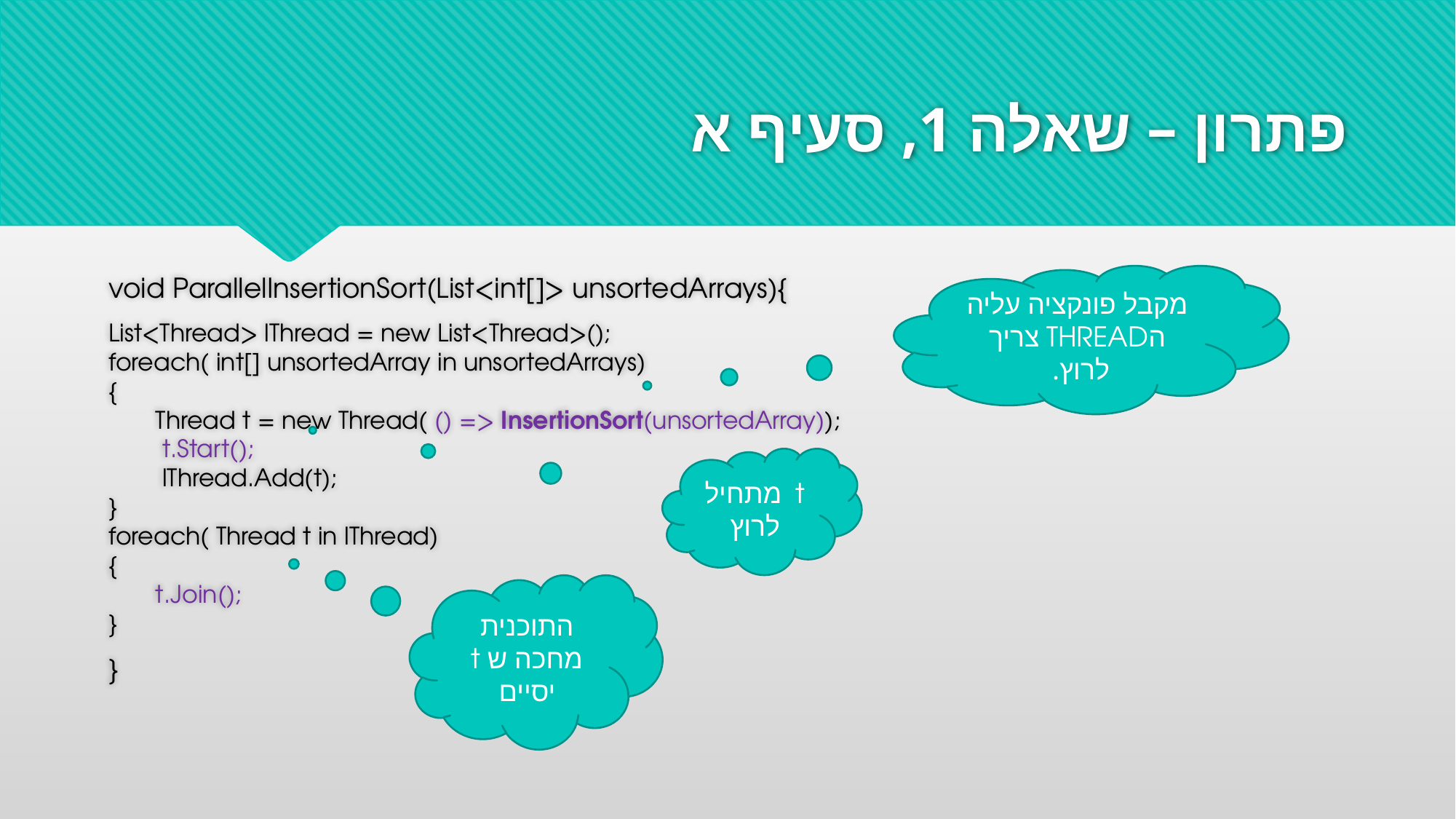

# פתרון – שאלה 1, סעיף א
void ParallelInsertionSort(List<int[]> unsortedArrays){
List<Thread> lThread = new List<Thread>();
foreach( int[] unsortedArray in unsortedArrays)
{
       Thread t = new Thread( () => InsertionSort(unsortedArray));
        t.Start();
        lThread.Add(t);
}
foreach( Thread t in lThread)
{
       t.Join();
}
}

מקבל פונקציה עליה הTHREAD צריך לרוץ.
t  מתחיל לרוץ
התוכנית מחכה ש t יסיים